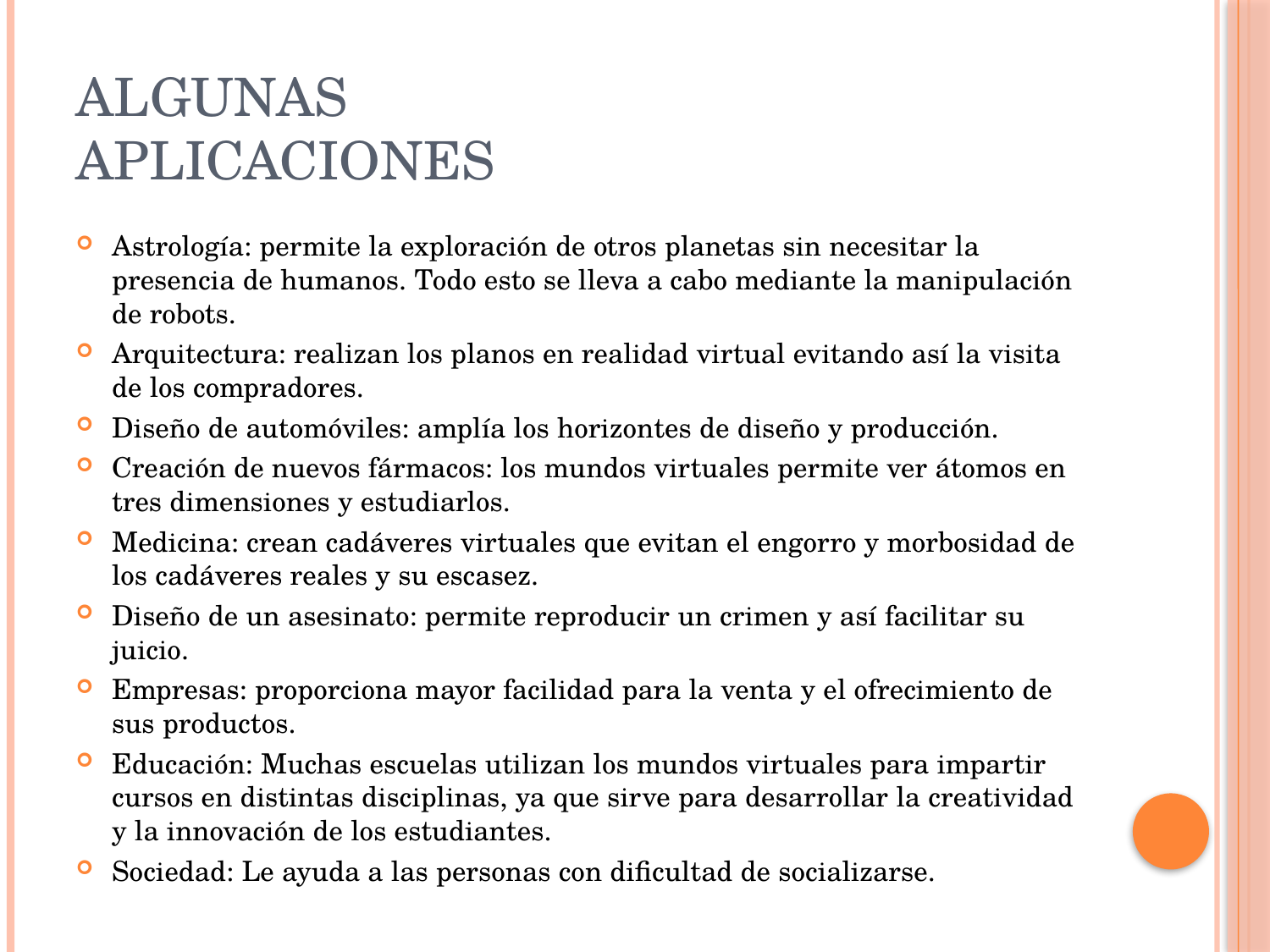

# ALGUNAS APLICACIONES
Astrología: permite la exploración de otros planetas sin necesitar la presencia de humanos. Todo esto se lleva a cabo mediante la manipulación de robots.
Arquitectura: realizan los planos en realidad virtual evitando así la visita de los compradores.
Diseño de automóviles: amplía los horizontes de diseño y producción.
Creación de nuevos fármacos: los mundos virtuales permite ver átomos en tres dimensiones y estudiarlos.
Medicina: crean cadáveres virtuales que evitan el engorro y morbosidad de los cadáveres reales y su escasez.
Diseño de un asesinato: permite reproducir un crimen y así facilitar su juicio.
Empresas: proporciona mayor facilidad para la venta y el ofrecimiento de sus productos.
Educación: Muchas escuelas utilizan los mundos virtuales para impartir cursos en distintas disciplinas, ya que sirve para desarrollar la creatividad y la innovación de los estudiantes.
Sociedad: Le ayuda a las personas con dificultad de socializarse.